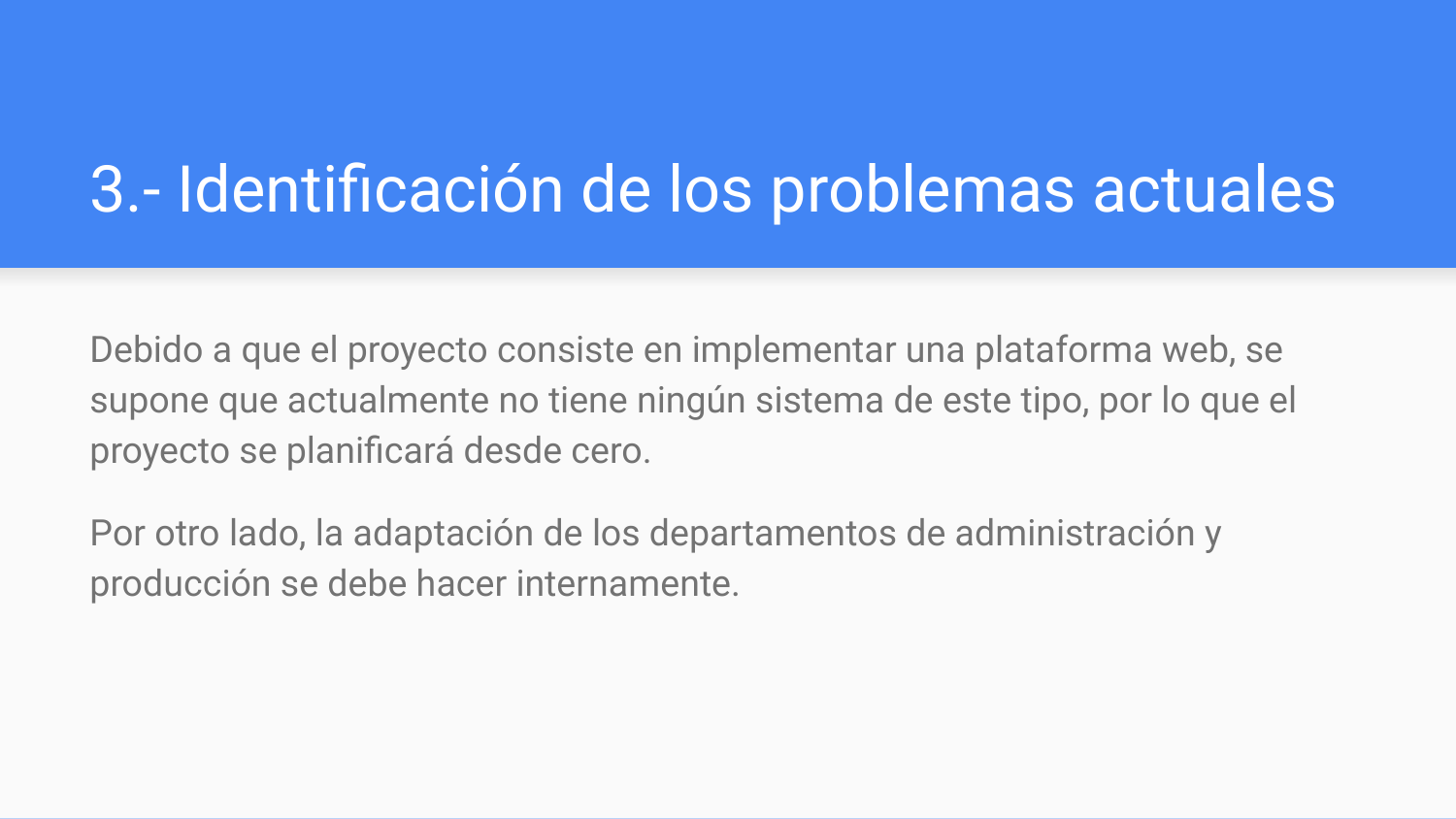

# 3.- Identificación de los problemas actuales
Debido a que el proyecto consiste en implementar una plataforma web, se supone que actualmente no tiene ningún sistema de este tipo, por lo que el proyecto se planificará desde cero.
Por otro lado, la adaptación de los departamentos de administración y producción se debe hacer internamente.